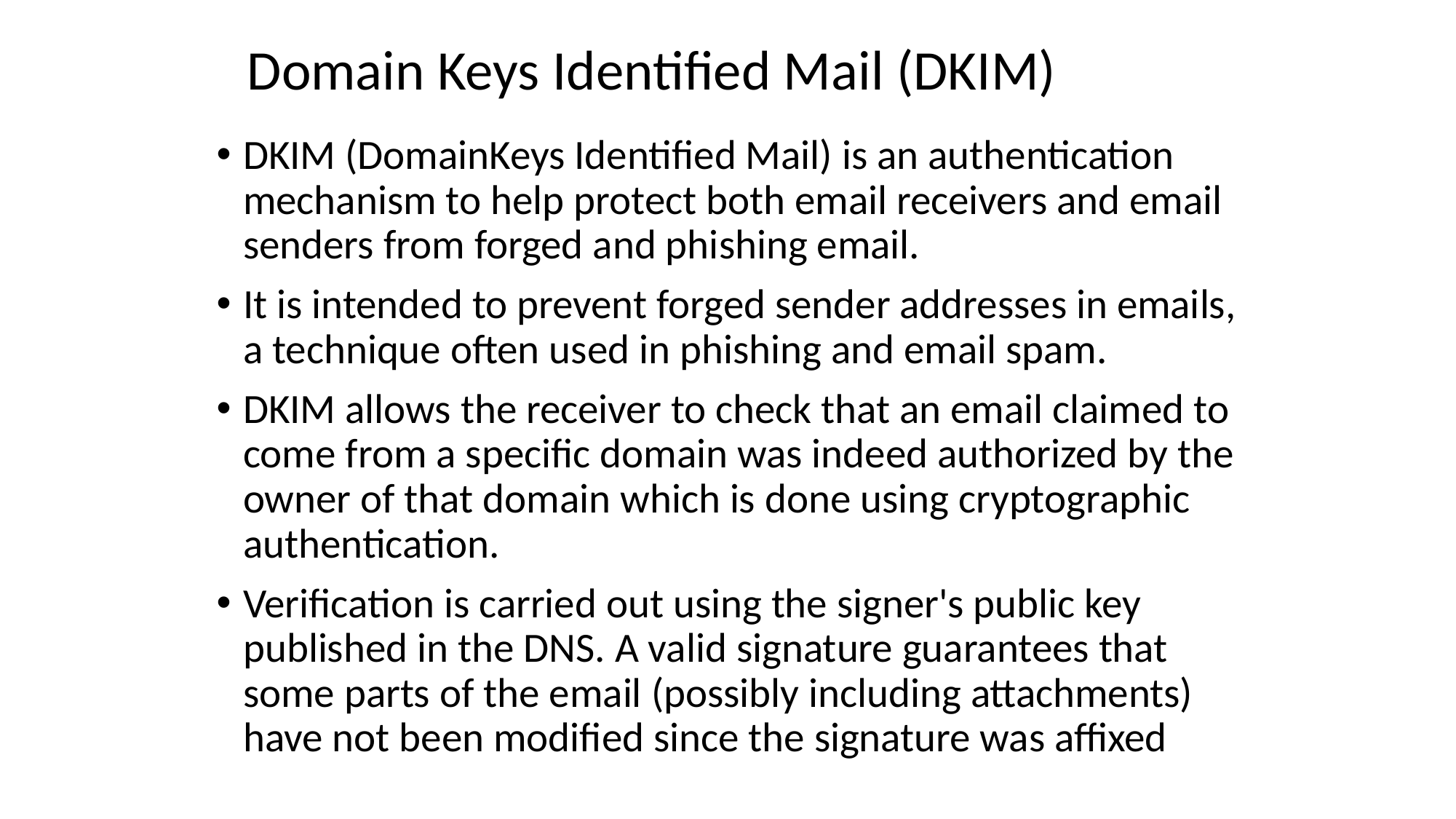

# Domain Keys Identified Mail (DKIM)
DKIM (DomainKeys Identified Mail) is an authentication mechanism to help protect both email receivers and email senders from forged and phishing email.
It is intended to prevent forged sender addresses in emails, a technique often used in phishing and email spam.
DKIM allows the receiver to check that an email claimed to come from a specific domain was indeed authorized by the owner of that domain which is done using cryptographic authentication.
Verification is carried out using the signer's public key published in the DNS. A valid signature guarantees that some parts of the email (possibly including attachments) have not been modified since the signature was affixed